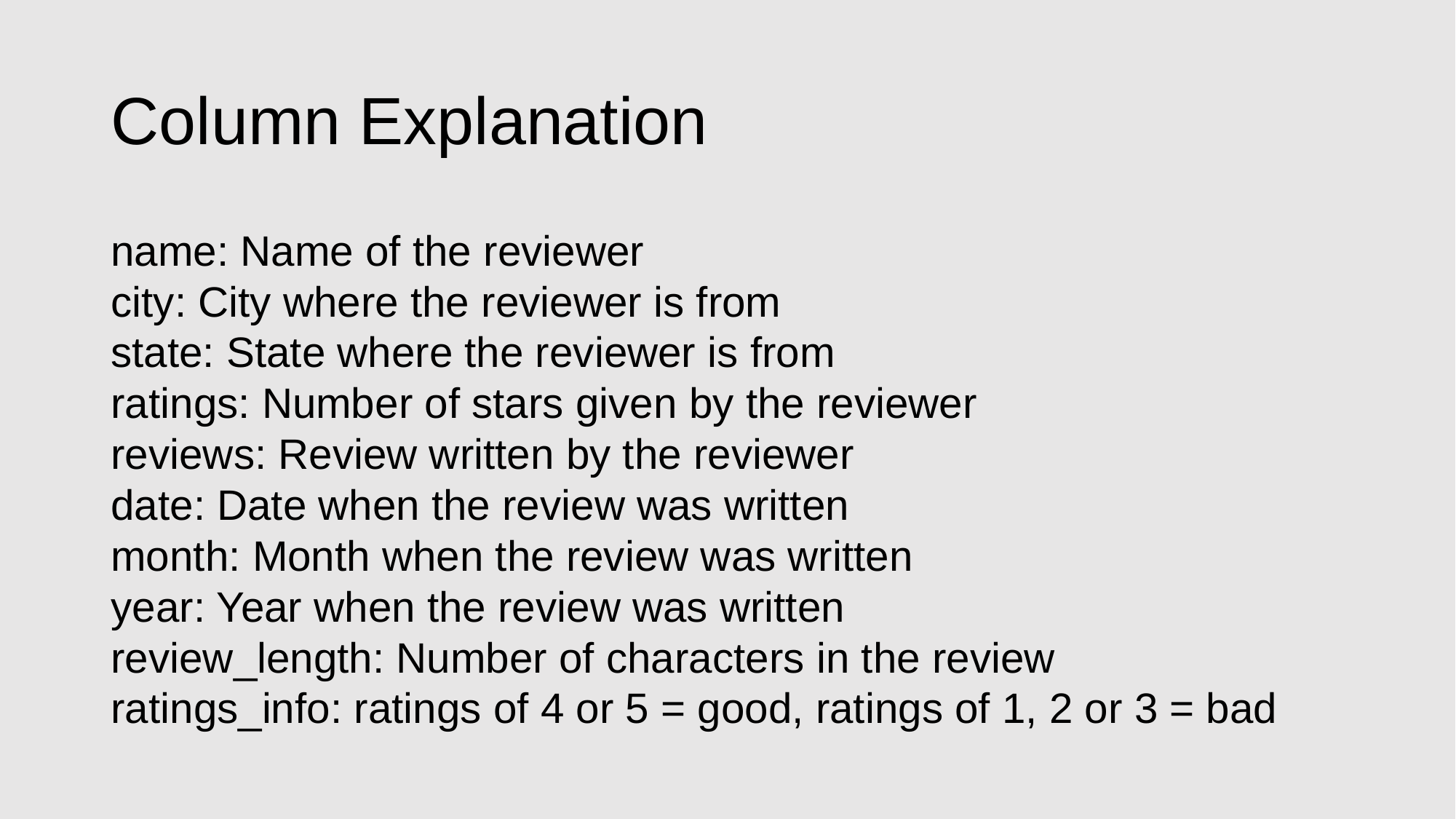

# Column Explanation
name: Name of the reviewer
city: City where the reviewer is from
state: State where the reviewer is from
ratings: Number of stars given by the reviewer
reviews: Review written by the reviewer
date: Date when the review was written
month: Month when the review was written
year: Year when the review was written
review_length: Number of characters in the review
ratings_info: ratings of 4 or 5 = good, ratings of 1, 2 or 3 = bad